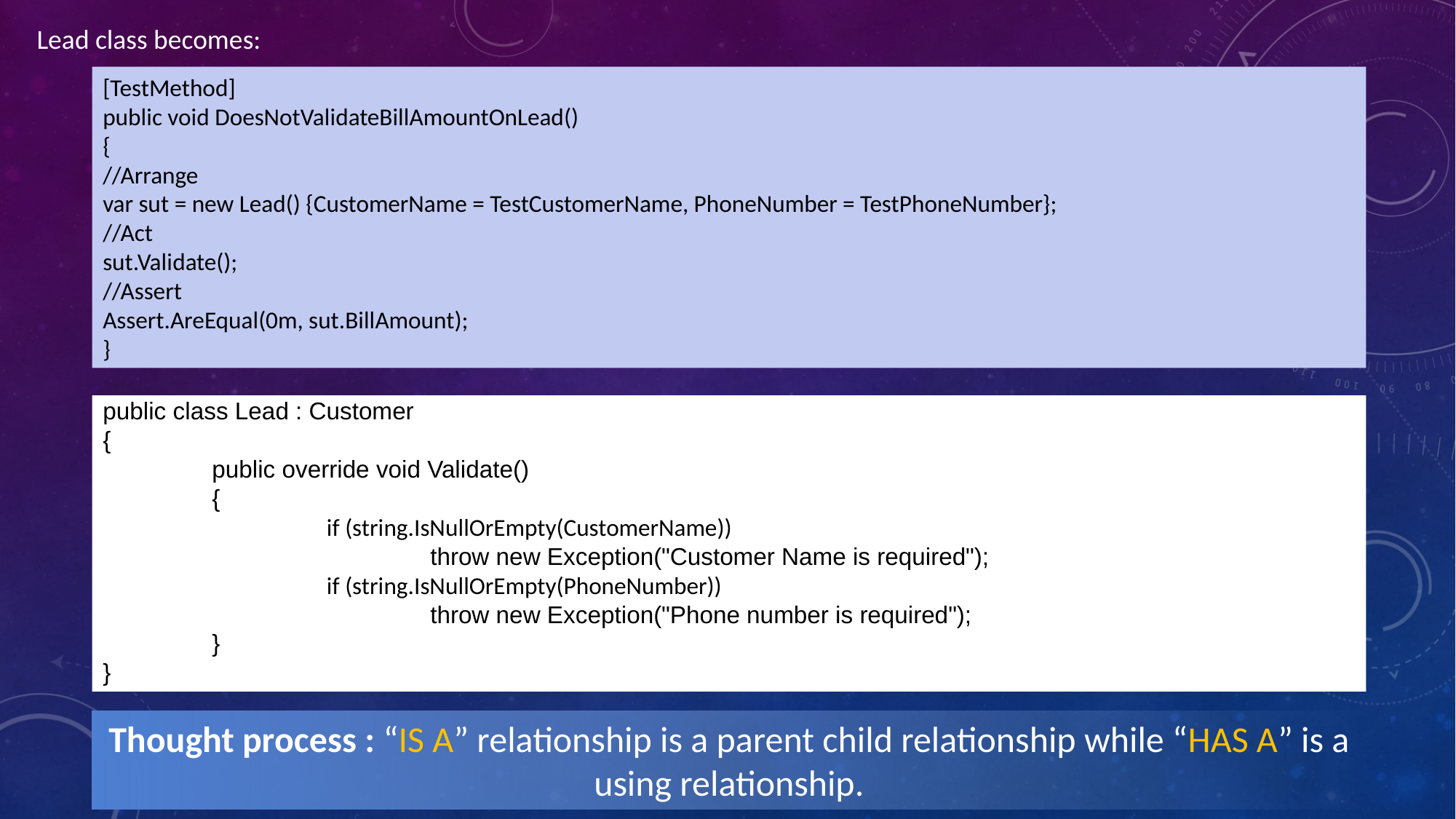

Lead class becomes:
[TestMethod]
public void DoesNotValidateBillAmountOnLead()
{
//Arrange
var sut = new Lead() {CustomerName = TestCustomerName, PhoneNumber = TestPhoneNumber};
//Act
sut.Validate();
//Assert
Assert.AreEqual(0m, sut.BillAmount);
}
public class Lead : Customer
{
	public override void Validate()
	{
		 if (string.IsNullOrEmpty(CustomerName))
			throw new Exception("Customer Name is required");
		 if (string.IsNullOrEmpty(PhoneNumber))
			throw new Exception("Phone number is required");
	}
}
Thought process : “IS A” relationship is a parent child relationship while “HAS A” is a using relationship.